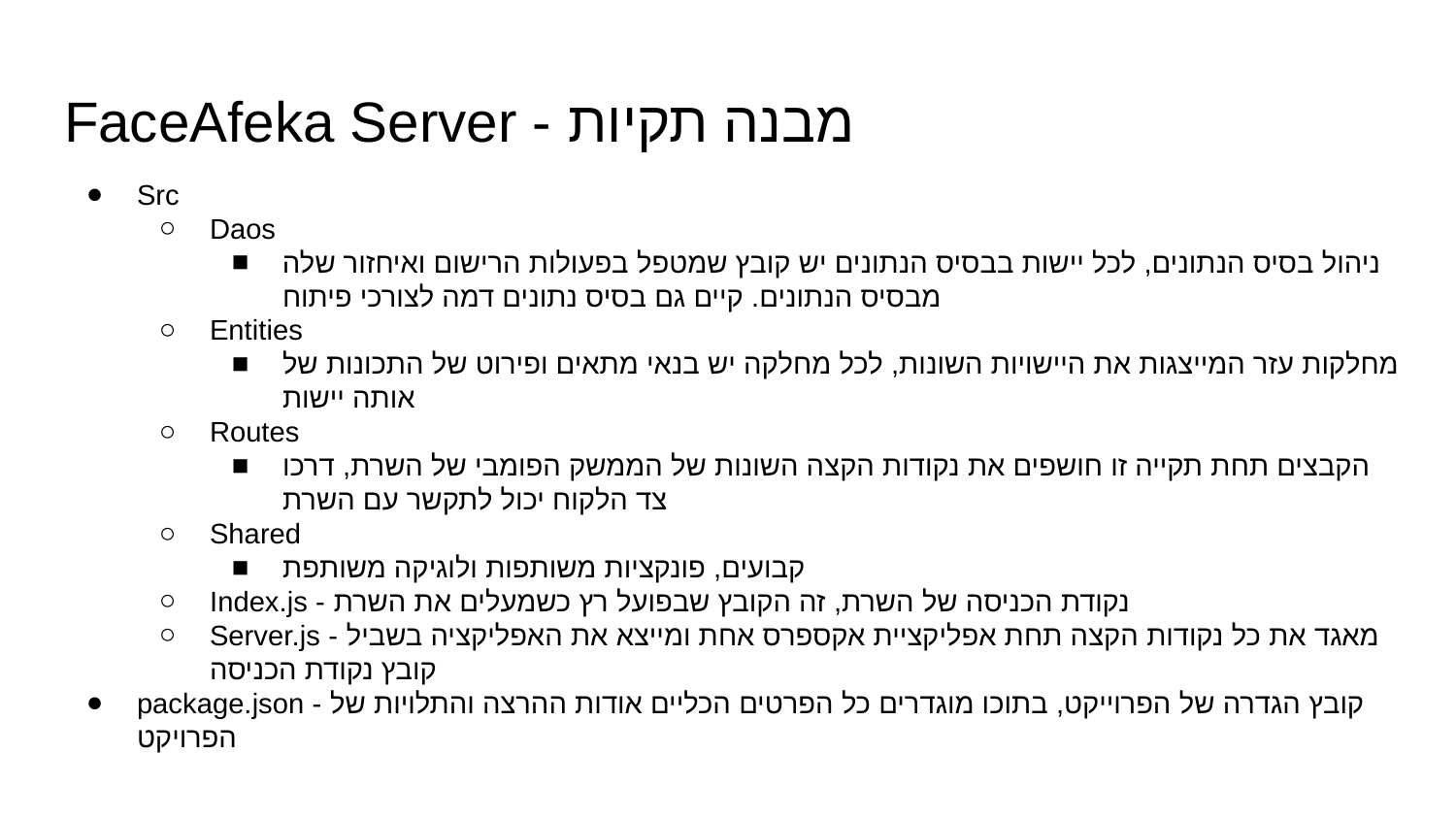

# FaceAfeka Server - מבנה תקיות
Src
Daos
ניהול בסיס הנתונים, לכל יישות בבסיס הנתונים יש קובץ שמטפל בפעולות הרישום ואיחזור שלה מבסיס הנתונים. קיים גם בסיס נתונים דמה לצורכי פיתוח
Entities
מחלקות עזר המייצגות את היישויות השונות, לכל מחלקה יש בנאי מתאים ופירוט של התכונות של אותה יישות
Routes
הקבצים תחת תקייה זו חושפים את נקודות הקצה השונות של הממשק הפומבי של השרת, דרכו צד הלקוח יכול לתקשר עם השרת
Shared
קבועים, פונקציות משותפות ולוגיקה משותפת
Index.js - נקודת הכניסה של השרת, זה הקובץ שבפועל רץ כשמעלים את השרת
Server.js - מאגד את כל נקודות הקצה תחת אפליקציית אקספרס אחת ומייצא את האפליקציה בשביל קובץ נקודת הכניסה
package.json - קובץ הגדרה של הפרוייקט, בתוכו מוגדרים כל הפרטים הכליים אודות ההרצה והתלויות של הפרויקט